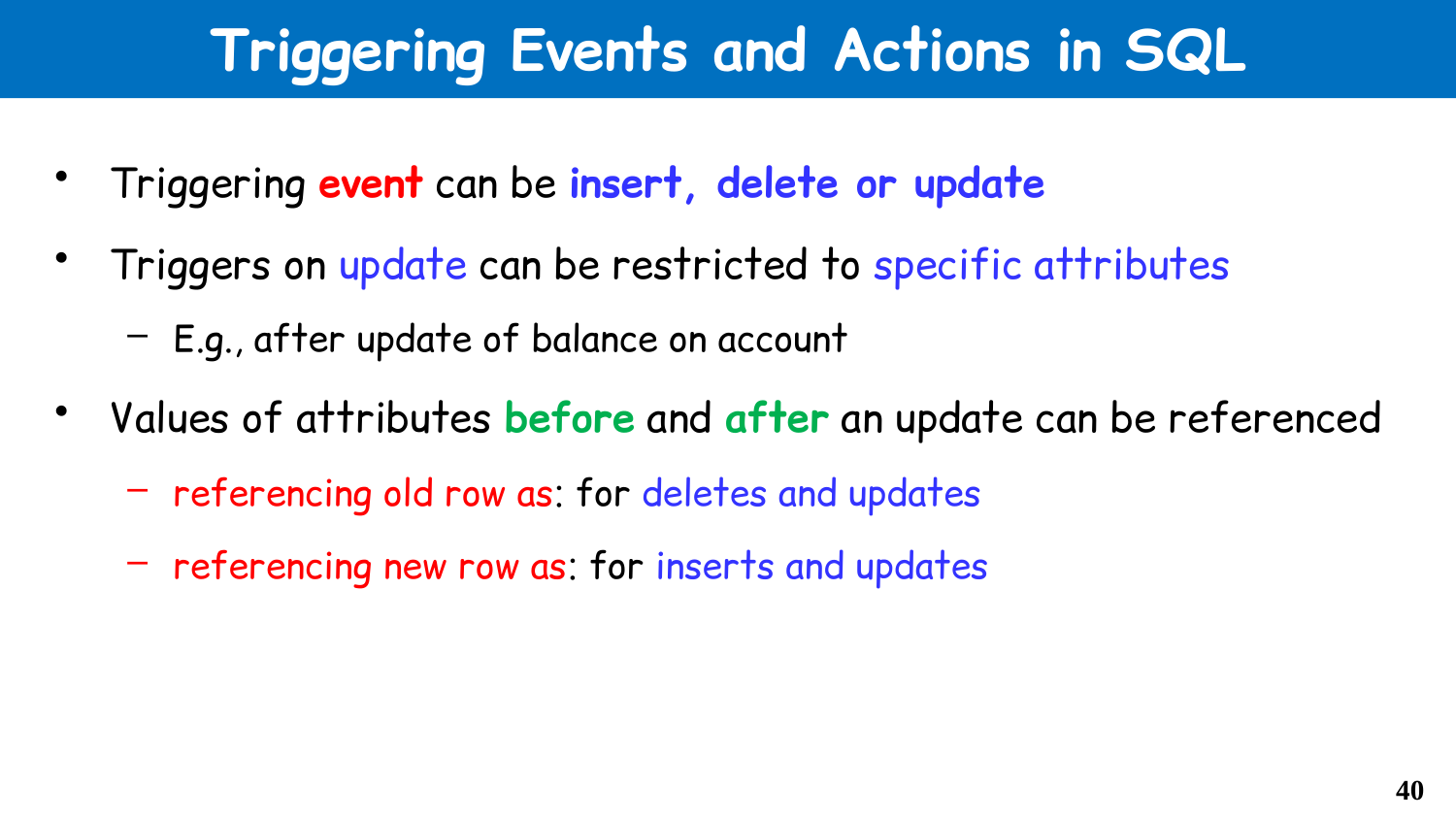

# Triggering Events and Actions in SQL
Triggering event can be insert, delete or update
Triggers on update can be restricted to specific attributes
E.g., after update of balance on account
Values of attributes before and after an update can be referenced
referencing old row as: for deletes and updates
referencing new row as: for inserts and updates